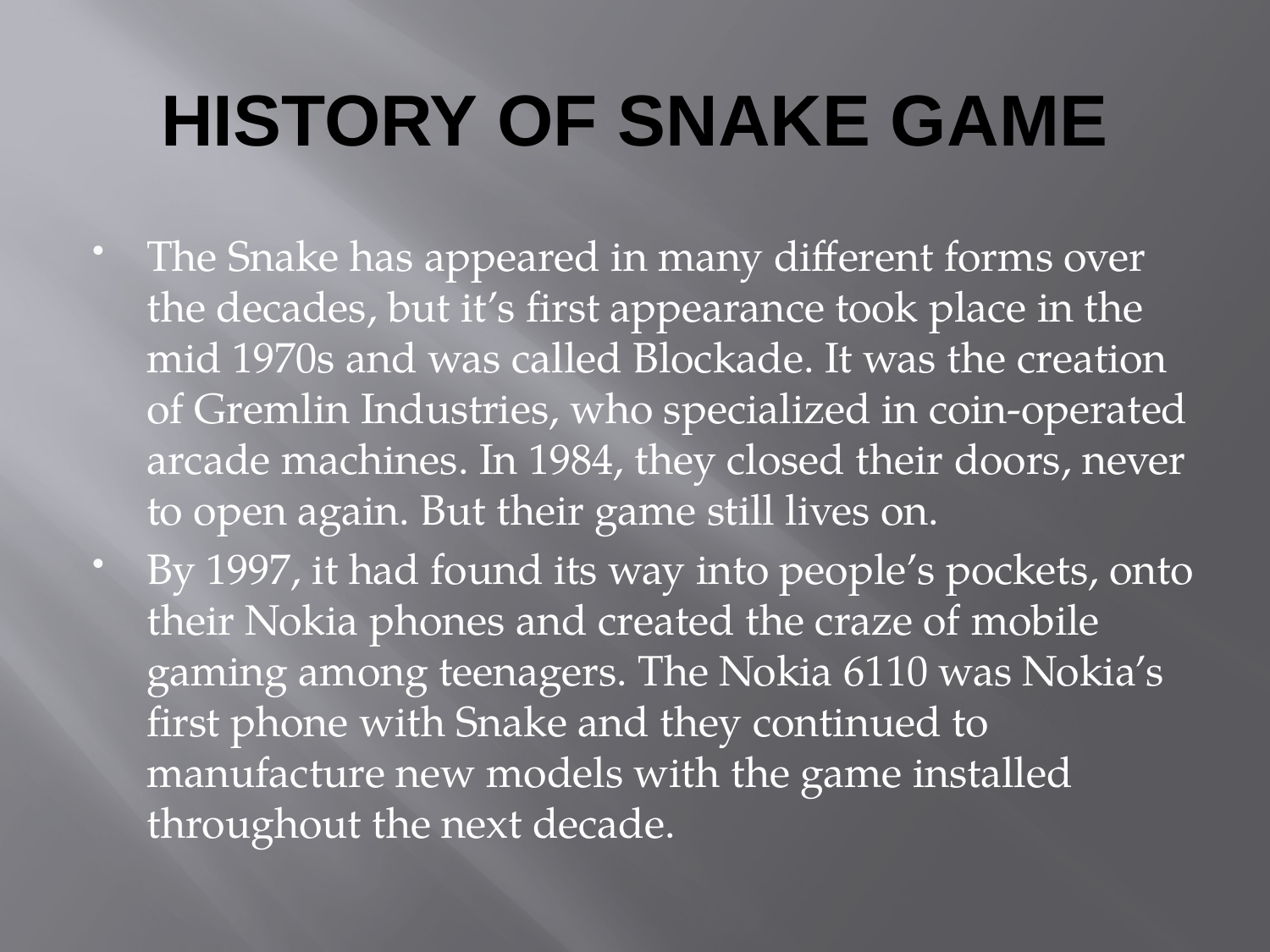

# HISTORY OF SNAKE GAME
The Snake has appeared in many different forms over the decades, but it’s first appearance took place in the mid 1970s and was called Blockade. It was the creation of Gremlin Industries, who specialized in coin-operated arcade machines. In 1984, they closed their doors, never to open again. But their game still lives on.
By 1997, it had found its way into people’s pockets, onto their Nokia phones and created the craze of mobile gaming among teenagers. The Nokia 6110 was Nokia’s first phone with Snake and they continued to manufacture new models with the game installed throughout the next decade.